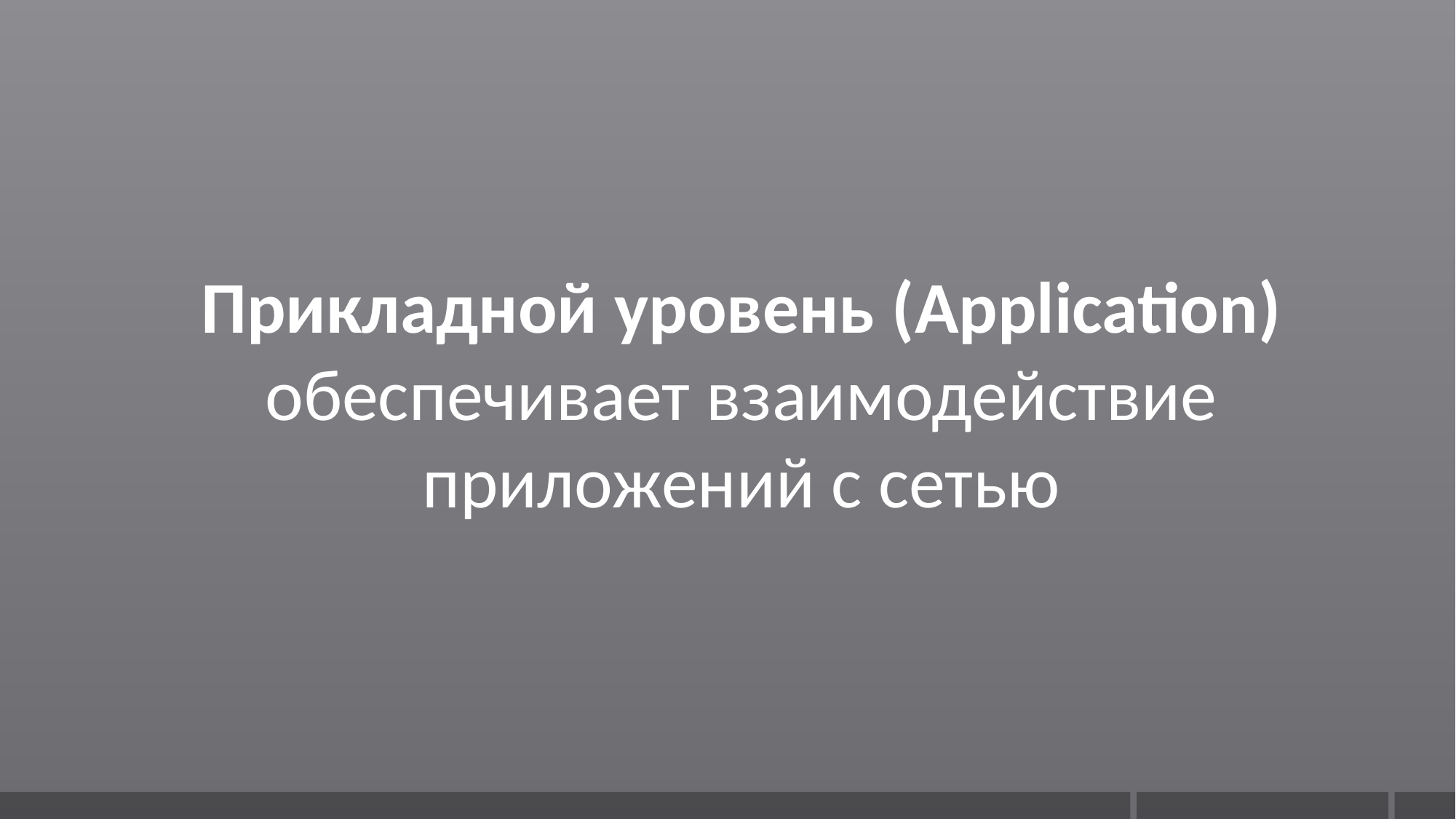

Прикладной уровень (Application) обеспечивает взаимодействие приложений с сетью